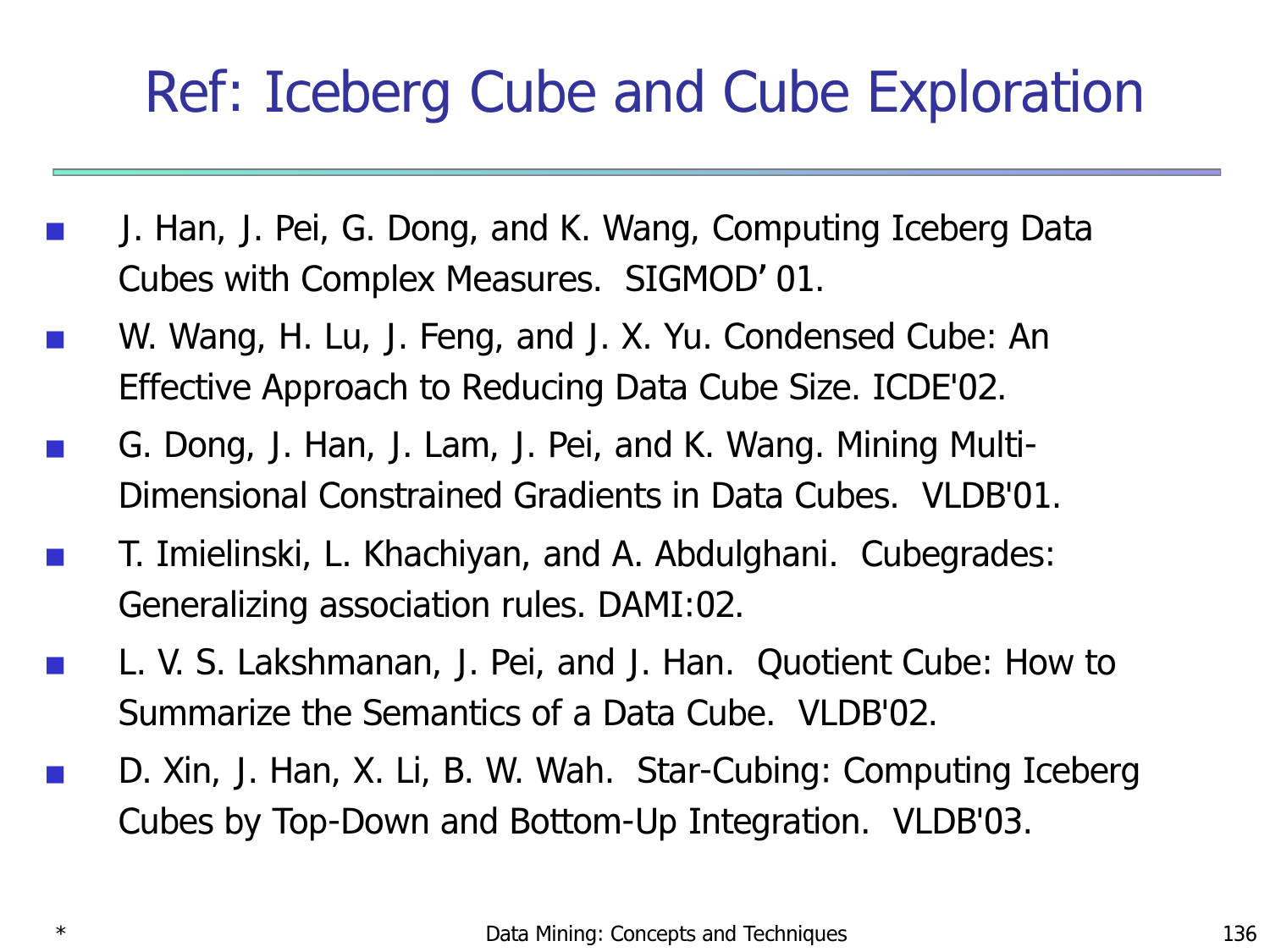

# Ref: Iceberg Cube and Cube Exploration
J. Han, J. Pei, G. Dong, and K. Wang, Computing Iceberg Data Cubes with Complex Measures.  SIGMOD’ 01.
W. Wang, H. Lu, J. Feng, and J. X. Yu. Condensed Cube: An Effective Approach to Reducing Data Cube Size. ICDE'02.
G. Dong, J. Han, J. Lam, J. Pei, and K. Wang. Mining Multi-Dimensional Constrained Gradients in Data Cubes.  VLDB'01.
T. Imielinski, L. Khachiyan, and A. Abdulghani.  Cubegrades: Generalizing association rules. DAMI:02.
L. V. S. Lakshmanan, J. Pei, and J. Han.  Quotient Cube: How to Summarize the Semantics of a Data Cube.  VLDB'02.
D. Xin, J. Han, X. Li, B. W. Wah.  Star-Cubing: Computing Iceberg Cubes by Top-Down and Bottom-Up Integration.  VLDB'03.
*
Data Mining: Concepts and Techniques
136